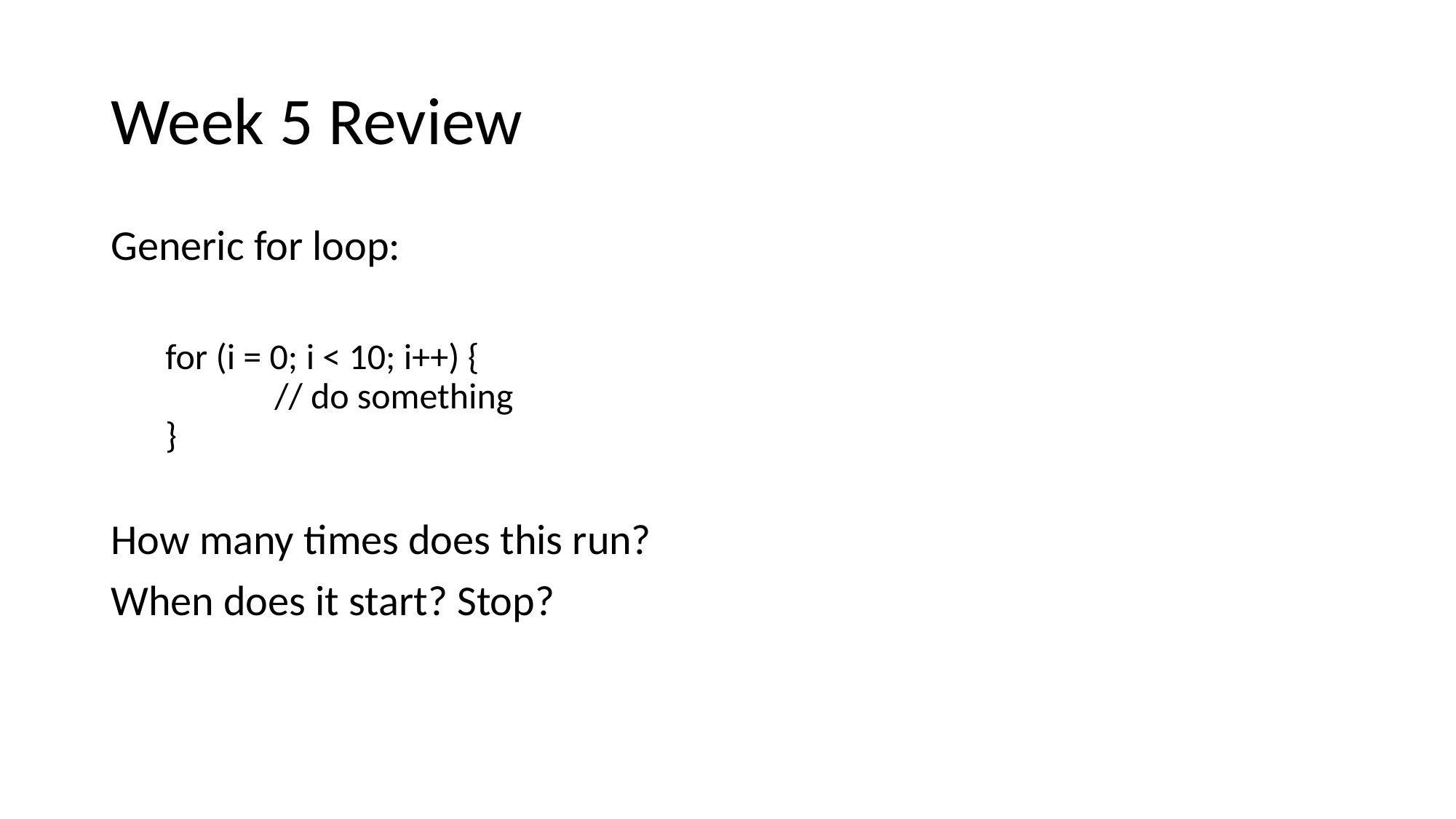

# Week 5 Review
Generic for loop:

for (i = 0; i < 10; i++) {
	// do something
}

How many times does this run?
When does it start? Stop?